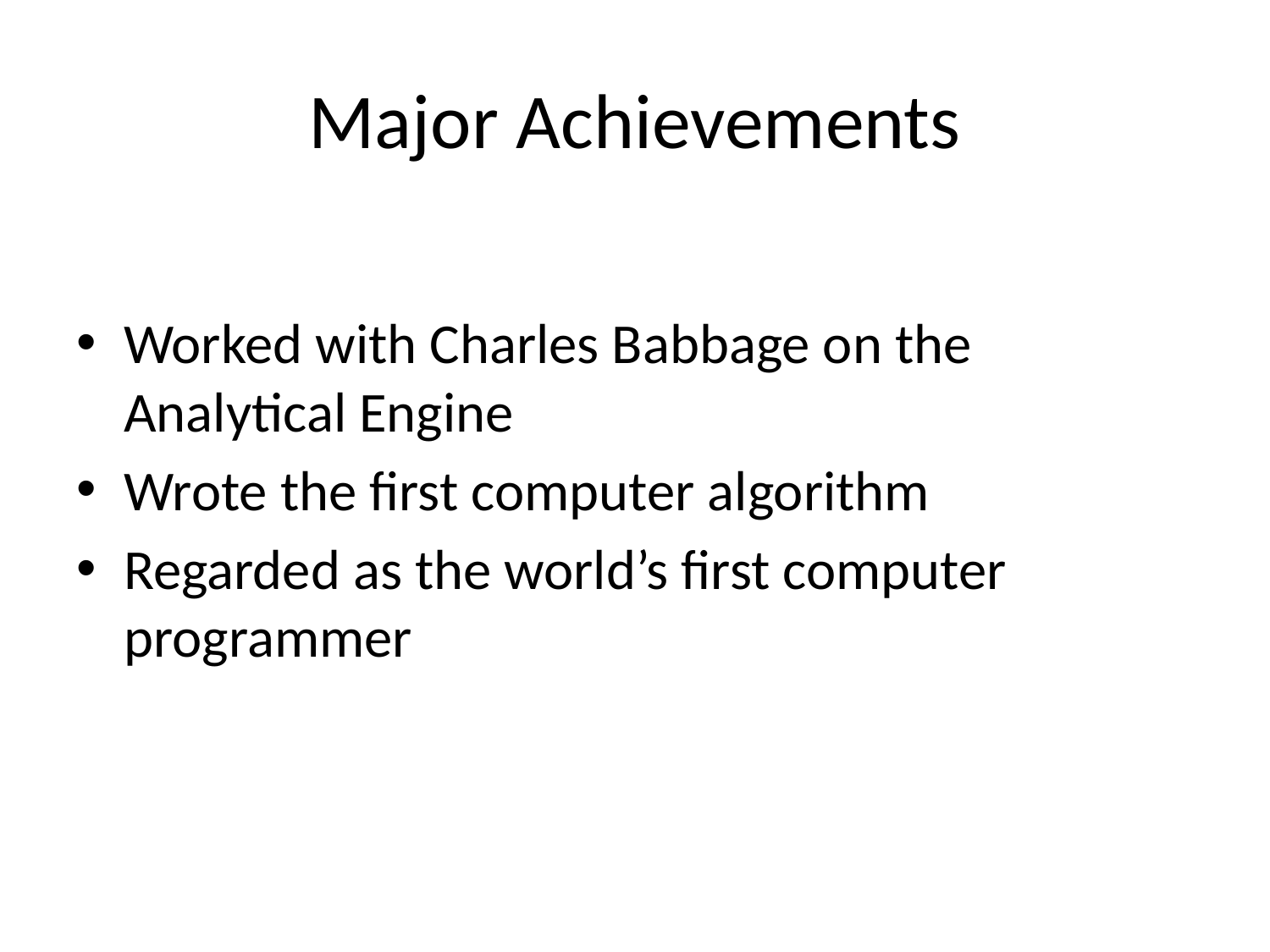

# Major Achievements

Worked with Charles Babbage on the Analytical Engine
Wrote the first computer algorithm
Regarded as the world’s first computer programmer